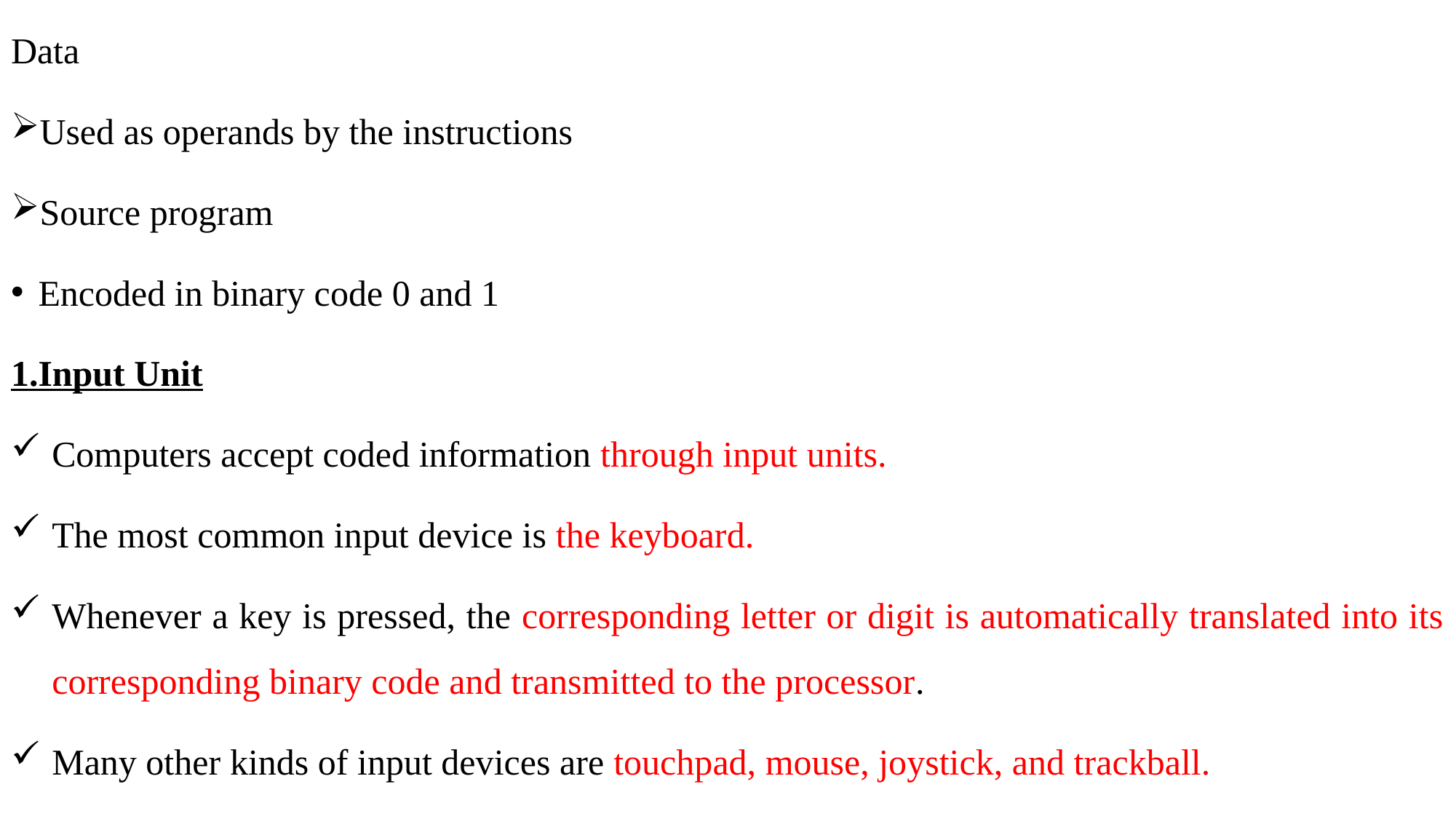

Data
Used as operands by the instructions
Source program
Encoded in binary code 0 and 1
1.Input Unit
Computers accept coded information through input units.
The most common input device is the keyboard.
Whenever a key is pressed, the corresponding letter or digit is automatically translated into its corresponding binary code and transmitted to the processor.
Many other kinds of input devices are touchpad, mouse, joystick, and trackball.